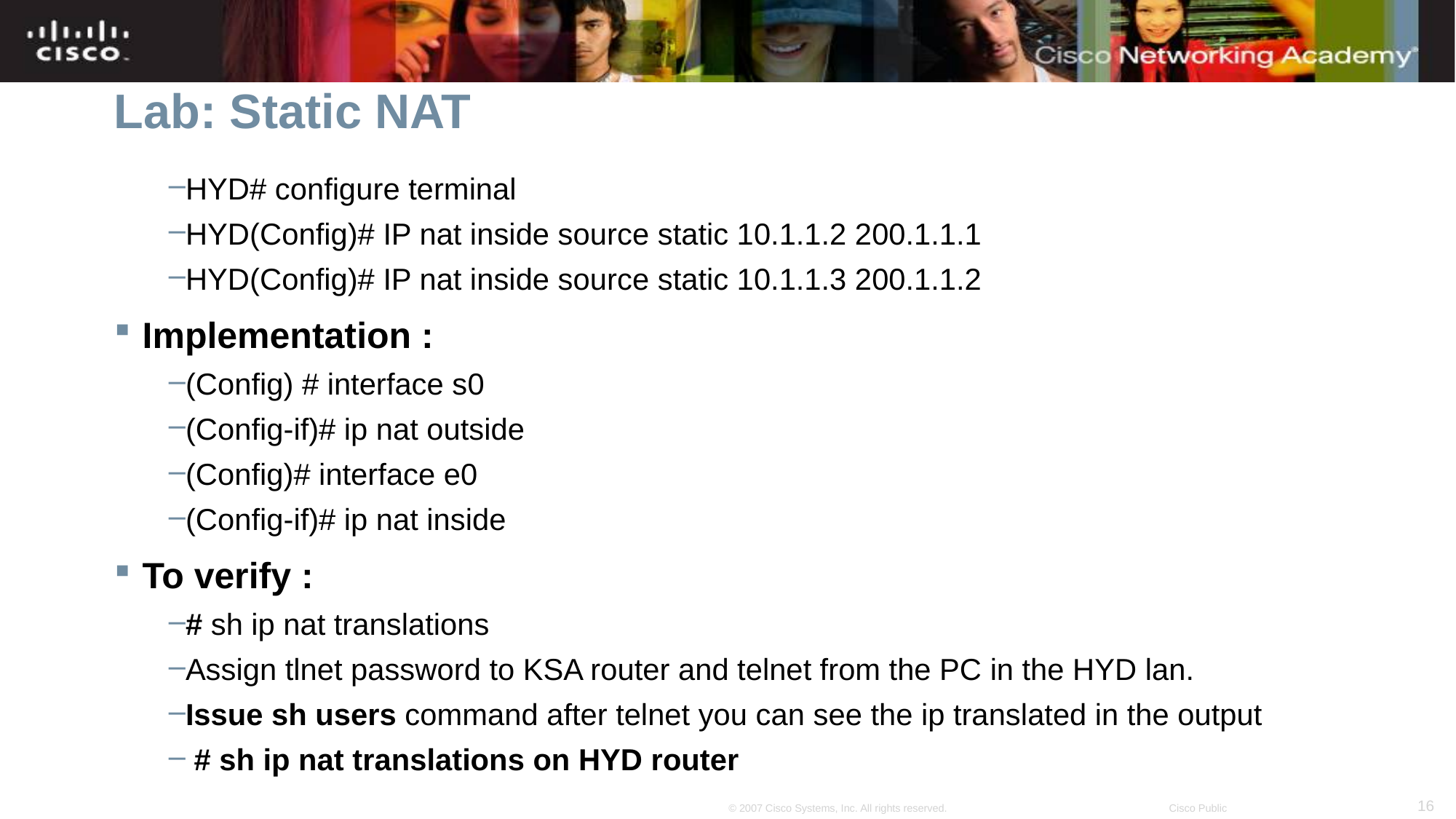

# Lab: Static NAT
HYD# configure terminal
HYD(Config)# IP nat inside source static 10.1.1.2 200.1.1.1
HYD(Config)# IP nat inside source static 10.1.1.3 200.1.1.2
Implementation :
(Config) # interface s0
(Config-if)# ip nat outside
(Config)# interface e0
(Config-if)# ip nat inside
To verify :
# sh ip nat translations
Assign tlnet password to KSA router and telnet from the PC in the HYD lan.
Issue sh users command after telnet you can see the ip translated in the output
 # sh ip nat translations on HYD router